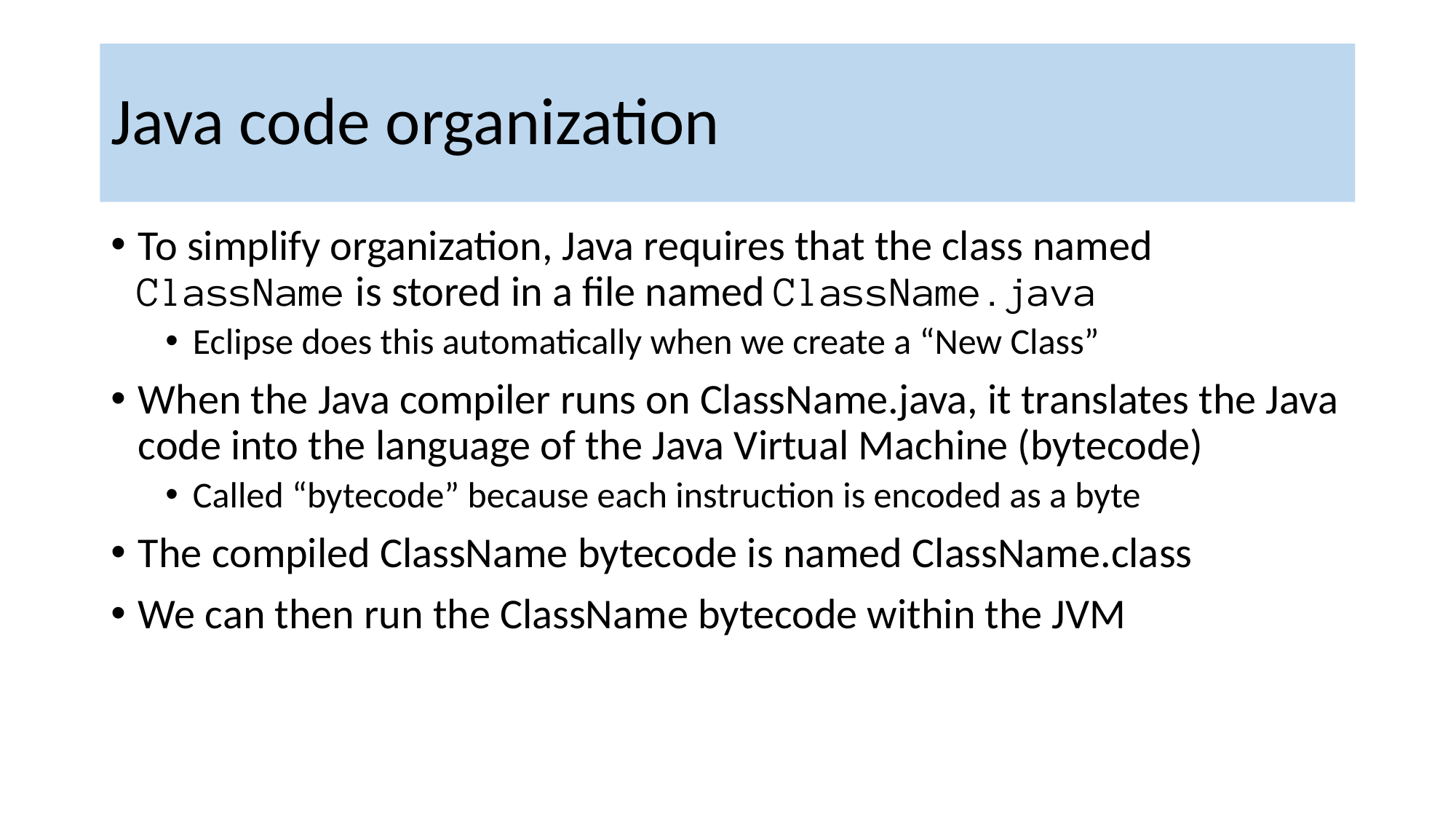

# Java code organization
To simplify organization, Java requires that the class named ClassName is stored in a file named ClassName.java
Eclipse does this automatically when we create a “New Class”
When the Java compiler runs on ClassName.java, it translates the Java code into the language of the Java Virtual Machine (bytecode)
Called “bytecode” because each instruction is encoded as a byte
The compiled ClassName bytecode is named ClassName.class
We can then run the ClassName bytecode within the JVM